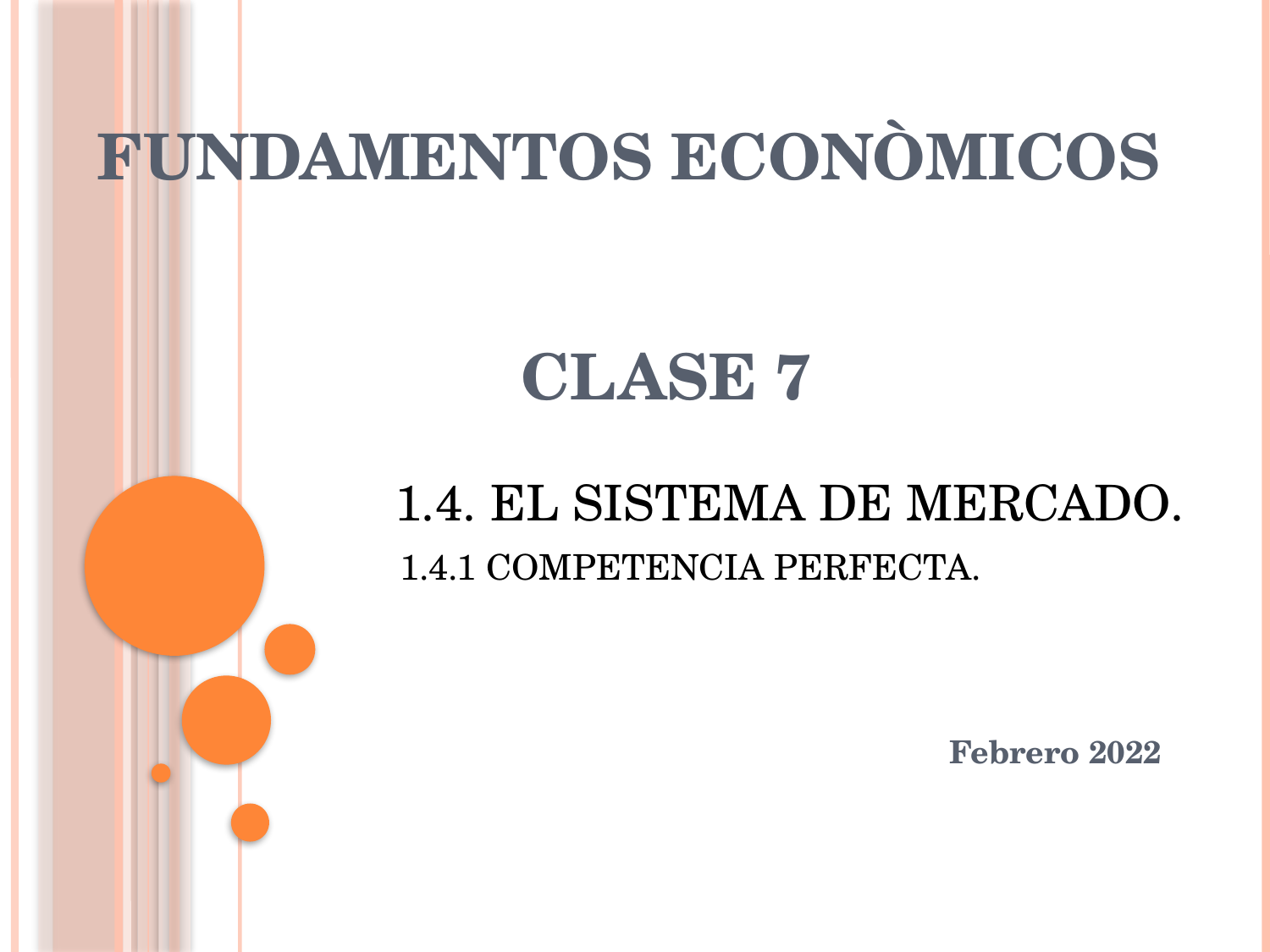

# FUNDAMENTOS ECONÒMICOS Clase 7 1.4. El sistema de mercado. 1.4.1 COMPETENCIA PERFECTA.
Febrero 2022